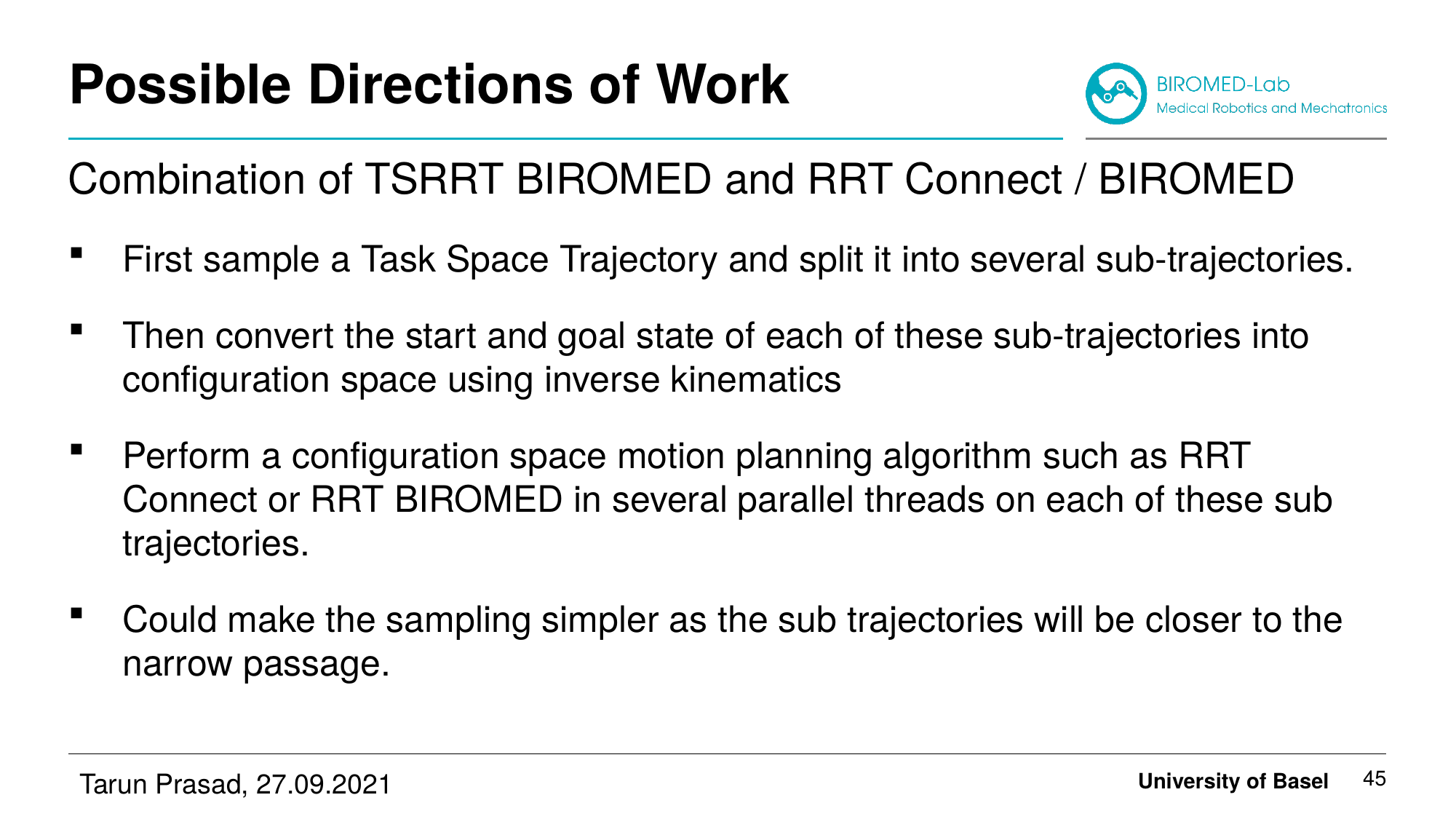

# Possible Directions of Work
Combination of TSRRT BIROMED and RRT Connect / BIROMED

First sample a Task Space Trajectory and split it into several sub-trajectories.

Then convert the start and goal state of each of these sub-trajectories into configuration space using inverse kinematics

Perform a configuration space motion planning algorithm such as RRT Connect or RRT BIROMED in several parallel threads on each of these sub trajectories.

Could make the sampling simpler as the sub trajectories will be closer to the narrow passage.
University of Basel
45